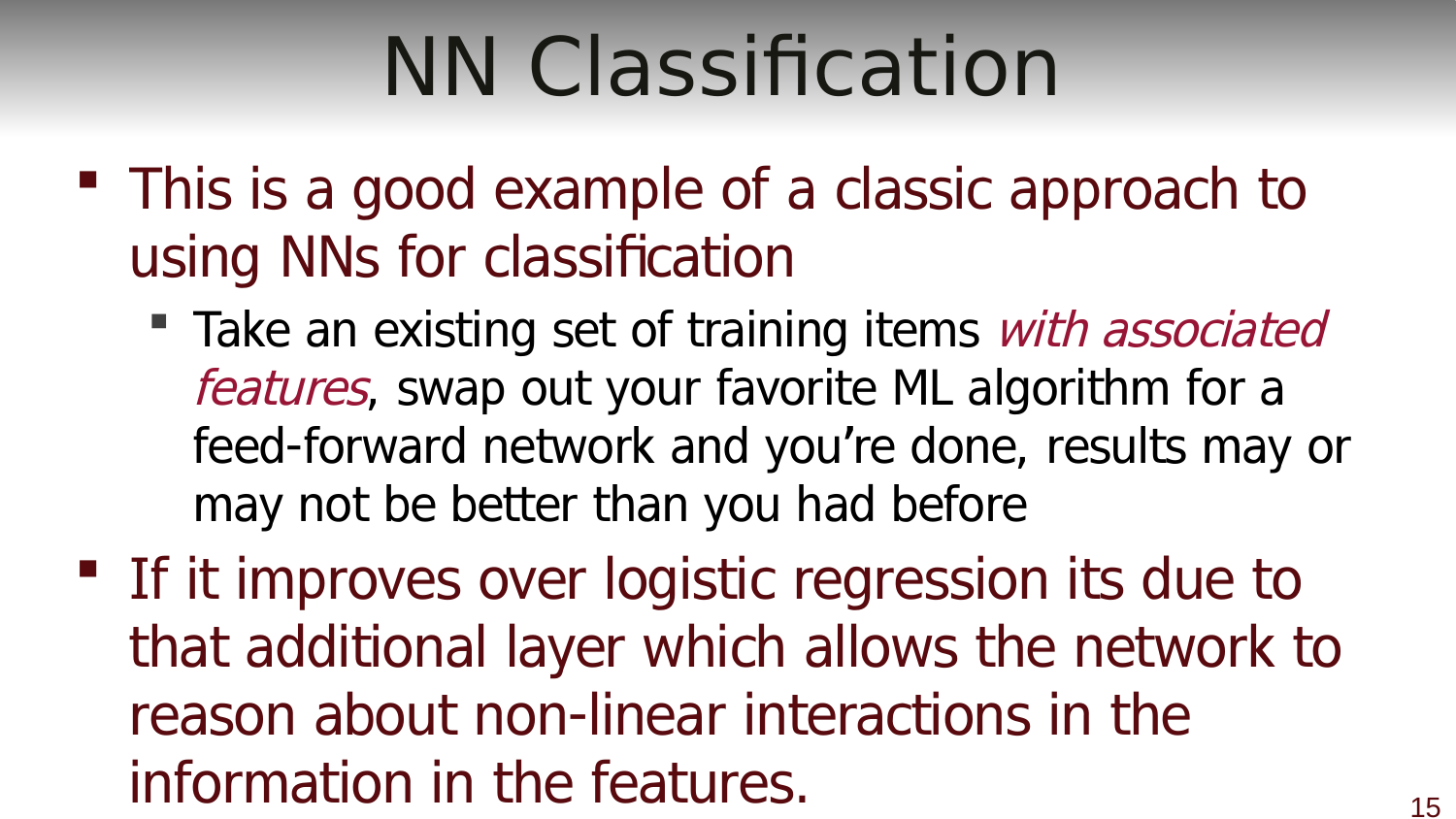

# NN Classification
This is a good example of a classic approach to using NNs for classification
Take an existing set of training items with associated features, swap out your favorite ML algorithm for a feed-forward network and you’re done, results may or may not be better than you had before
If it improves over logistic regression its due to that additional layer which allows the network to reason about non-linear interactions in the information in the features.
15